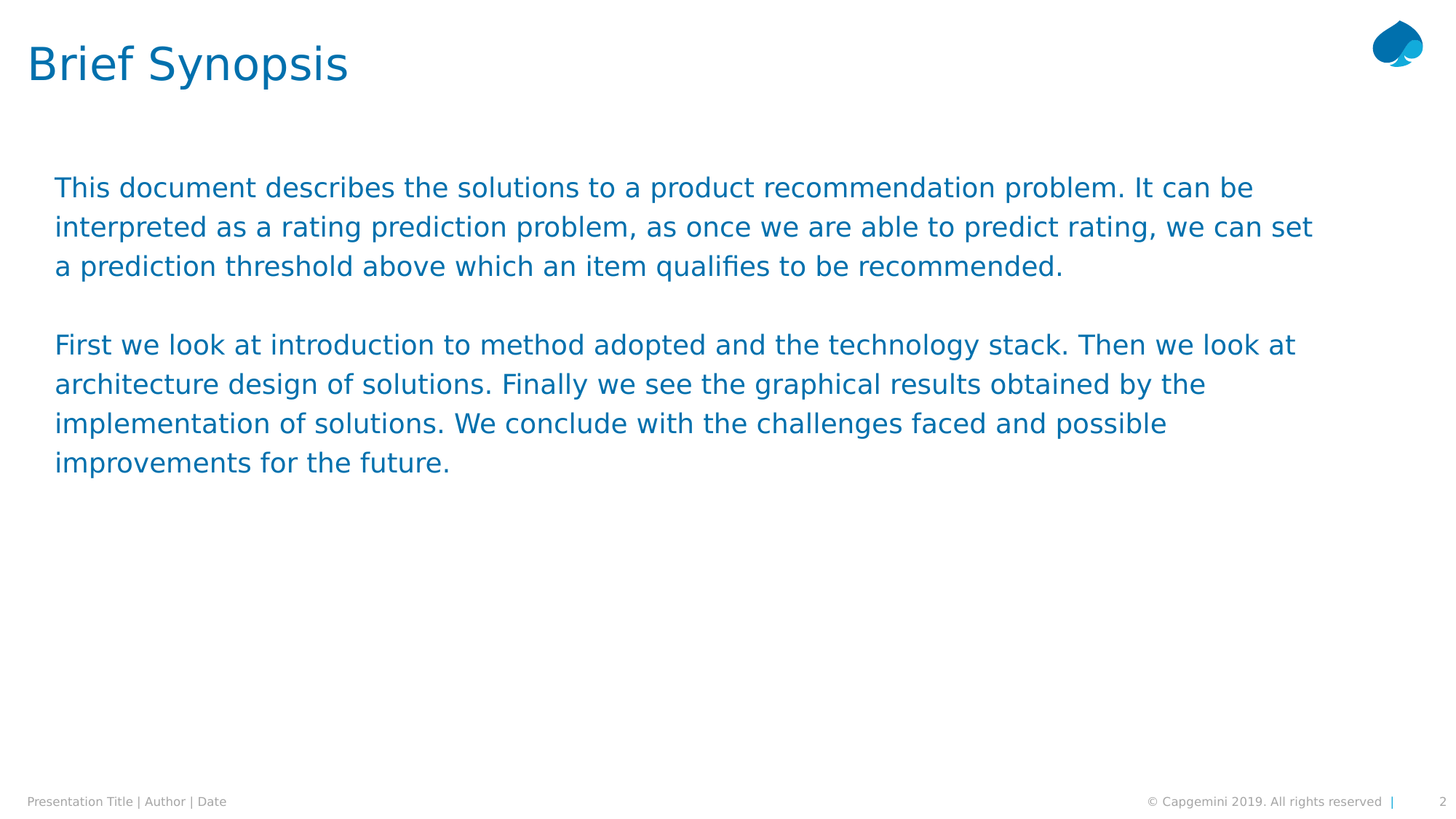

# Brief Synopsis
This document describes the solutions to a product recommendation problem. It can be interpreted as a rating prediction problem, as once we are able to predict rating, we can set a prediction threshold above which an item qualifies to be recommended.

First we look at introduction to method adopted and the technology stack. Then we look at architecture design of solutions. Finally we see the graphical results obtained by the implementation of solutions. We conclude with the challenges faced and possible improvements for the future.